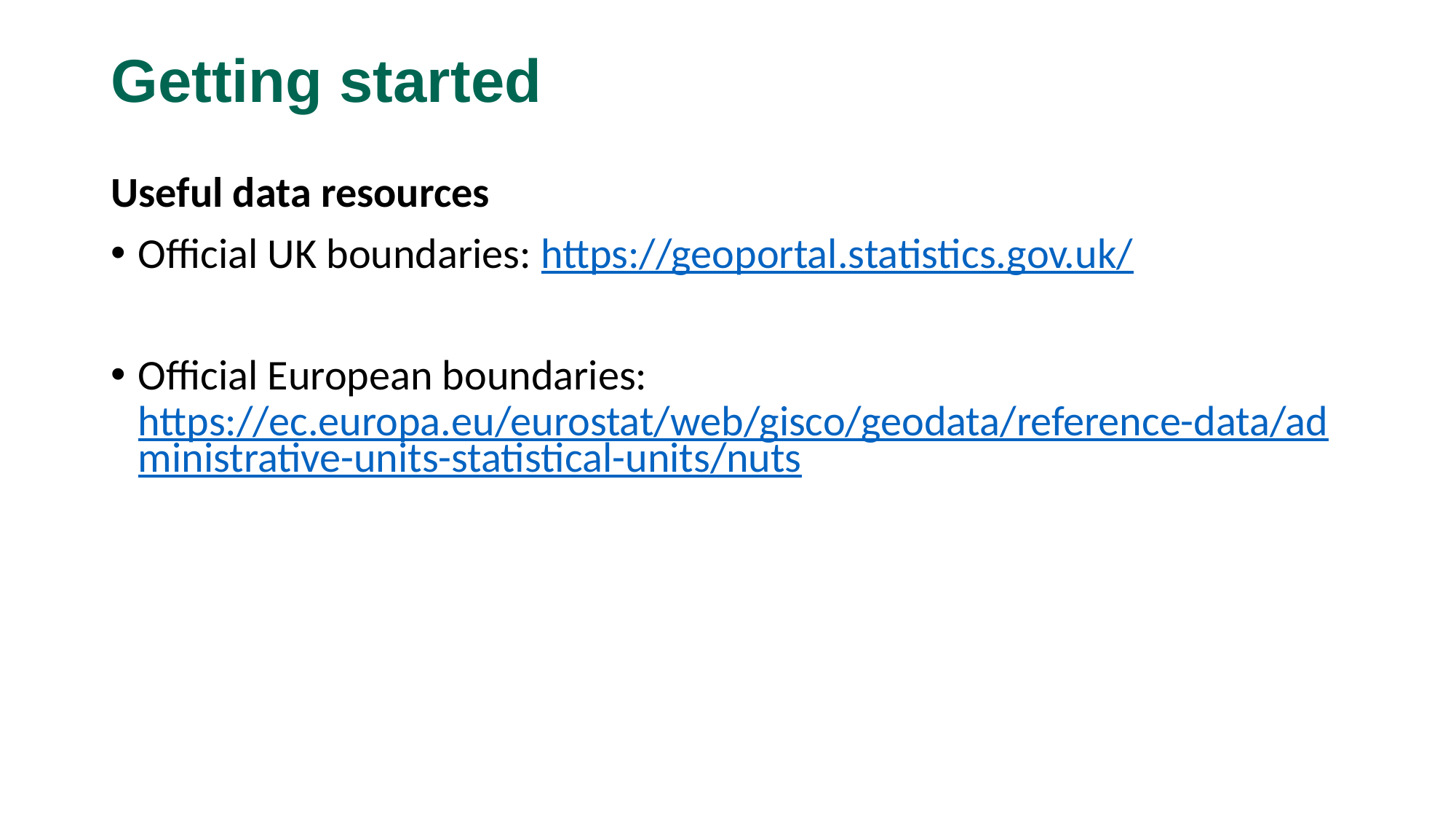

# Getting started
Useful data resources
Official UK boundaries: https://geoportal.statistics.gov.uk/

Official European boundaries: https://ec.europa.eu/eurostat/web/gisco/geodata/reference-data/administrative-units-statistical-units/nuts